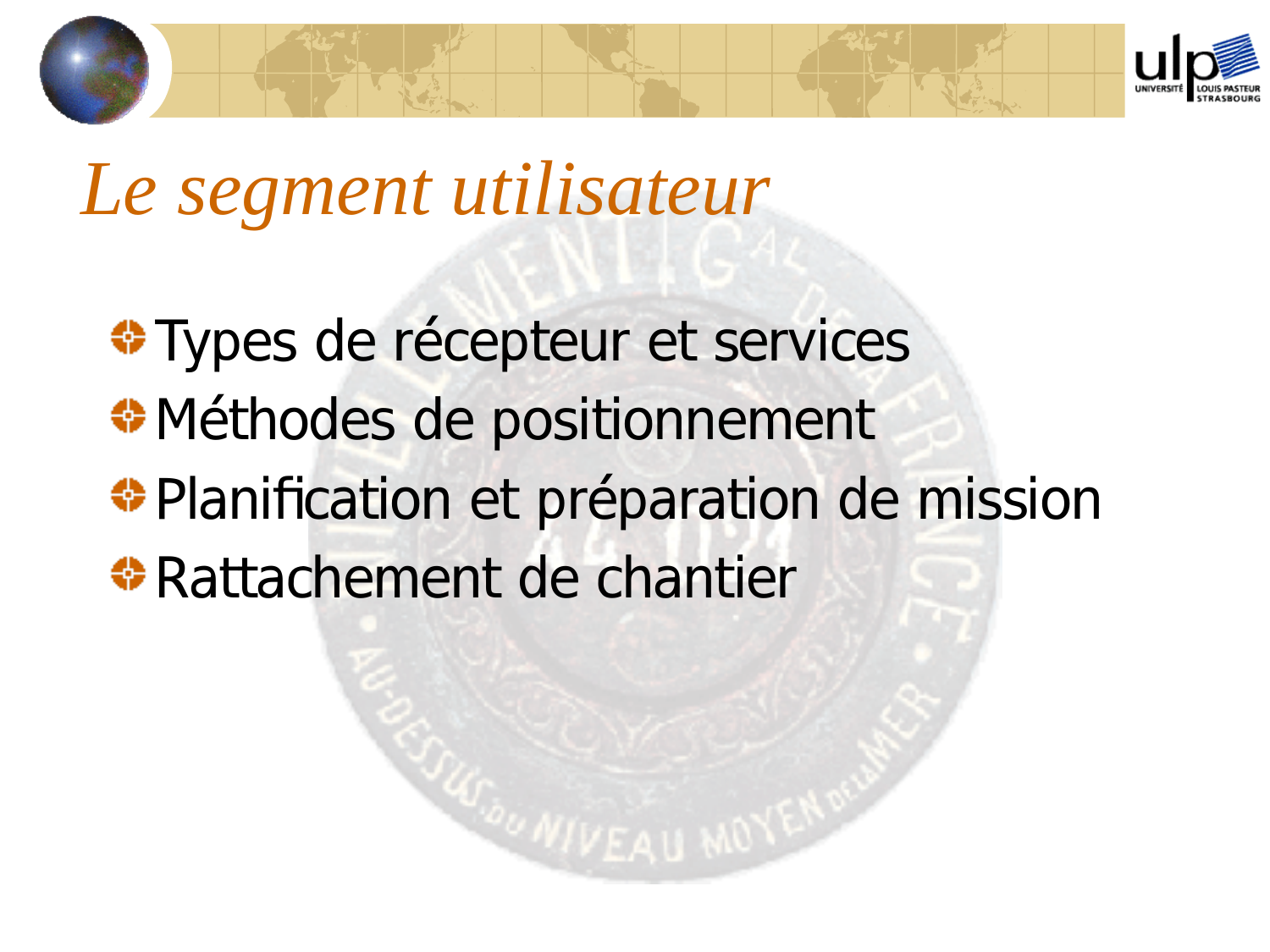

# Le segment utilisateur
Types de récepteur et services
Méthodes de positionnement
Planification et préparation de mission
Rattachement de chantier